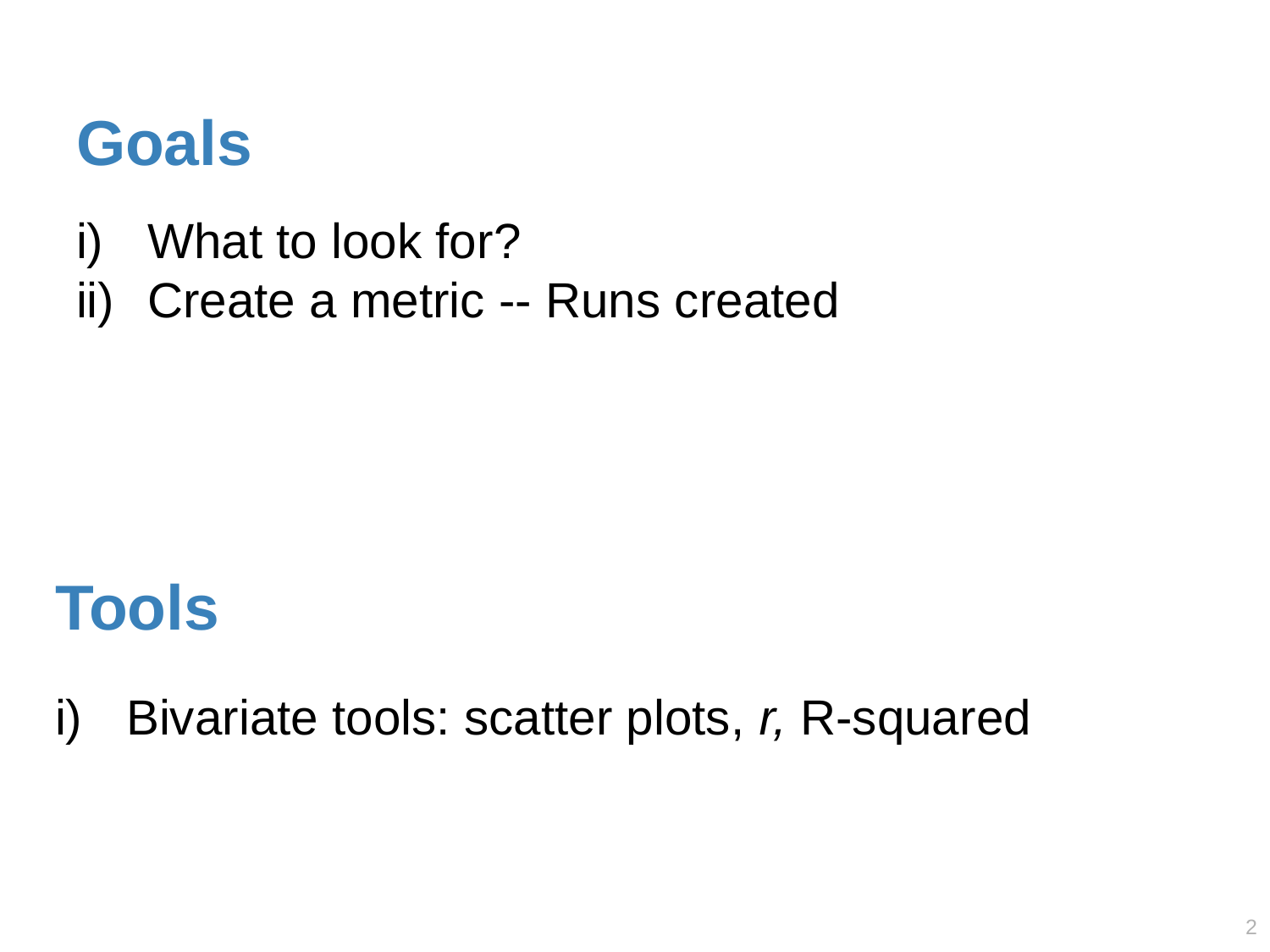

# Goals

What to look for?
Create a metric -- Runs created

Tools

Bivariate tools: scatter plots, r, R-squared

2